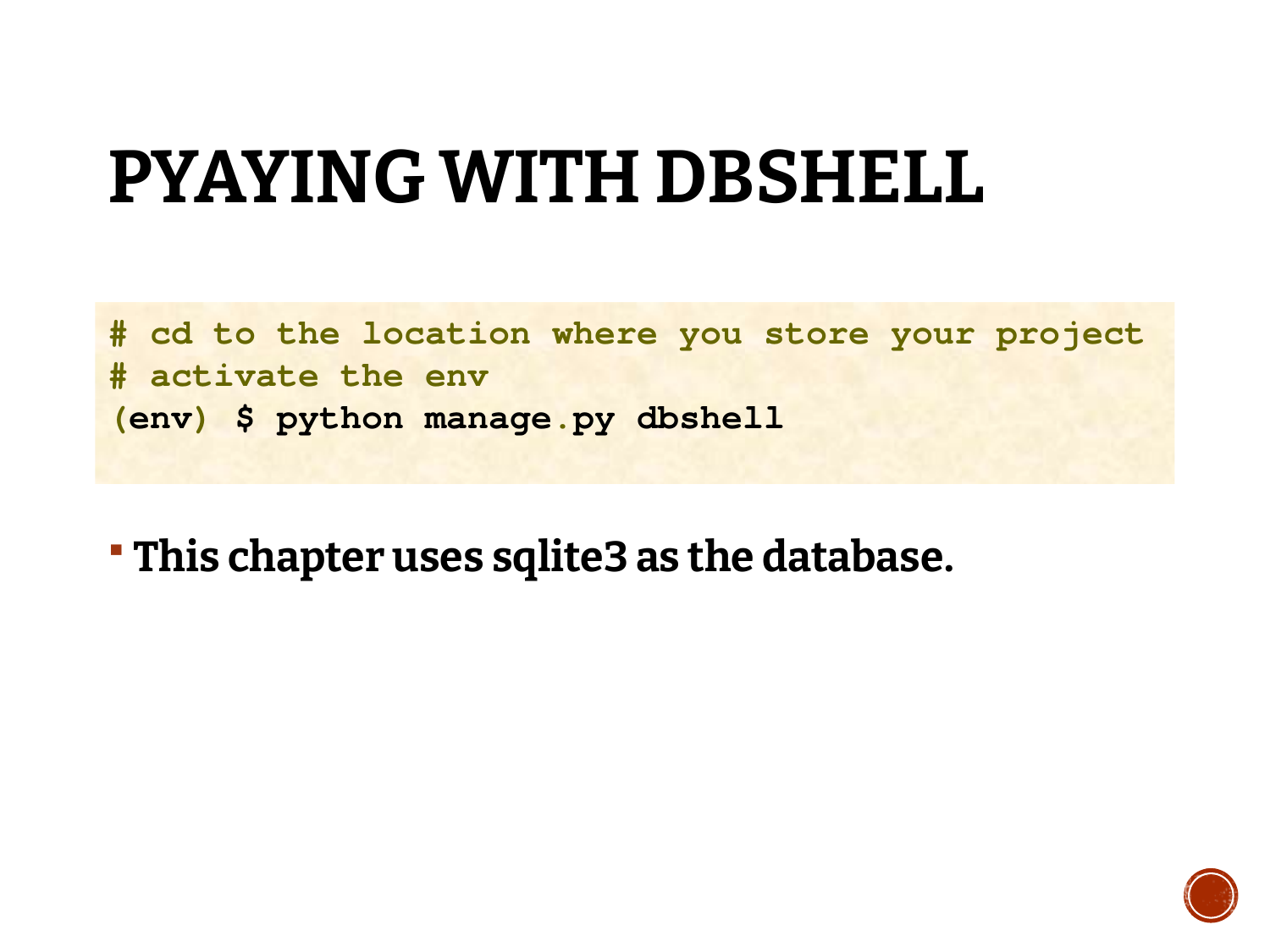

# Pyaying with dbshell
# cd to the location where you store your project
# activate the env
(env) $ python manage.py dbshell

This chapter uses sqlite3 as the database.